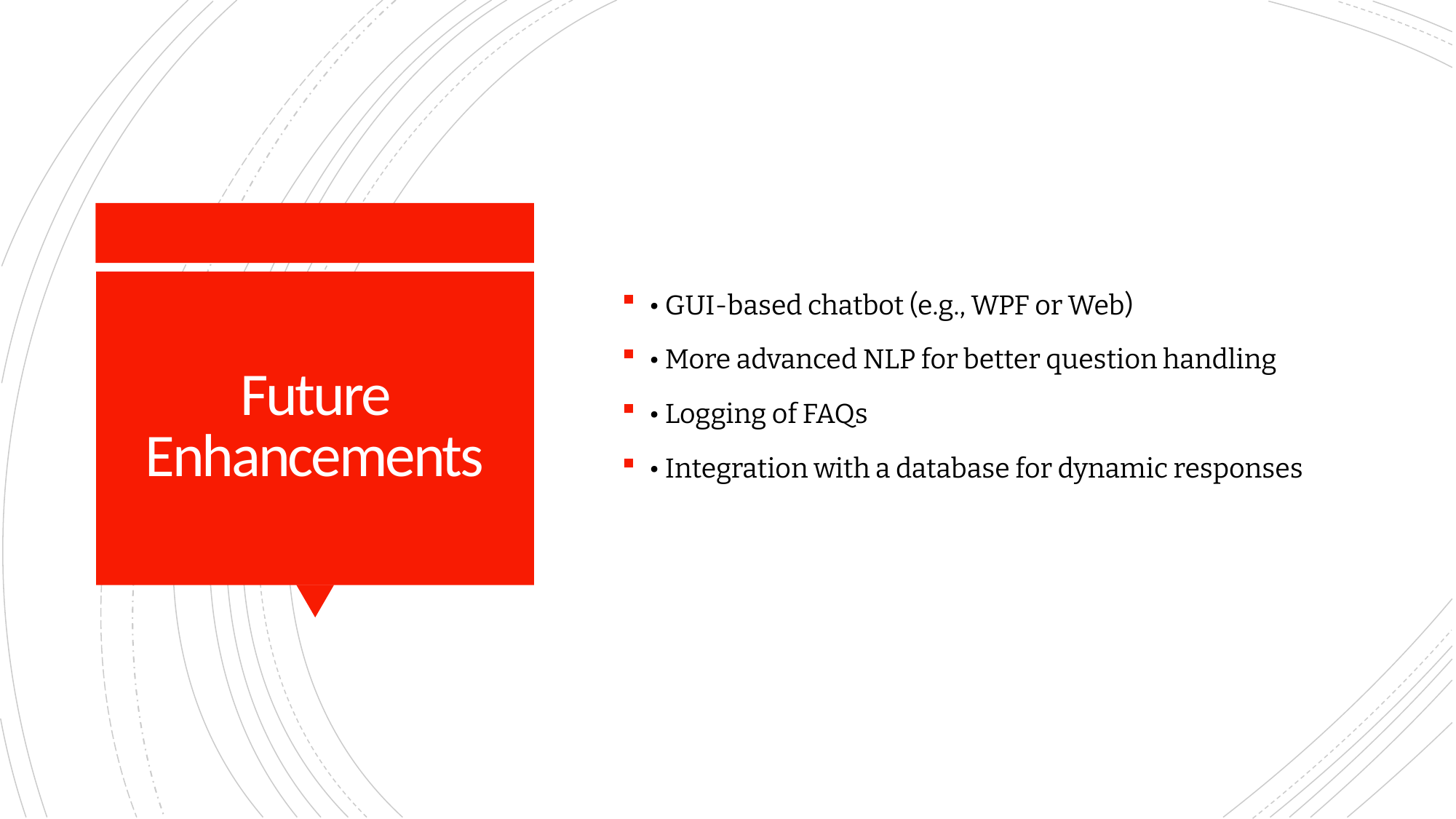

• GUI-based chatbot (e.g., WPF or Web)
• More advanced NLP for better question handling
• Logging of FAQs
• Integration with a database for dynamic responses

# Future Enhancements